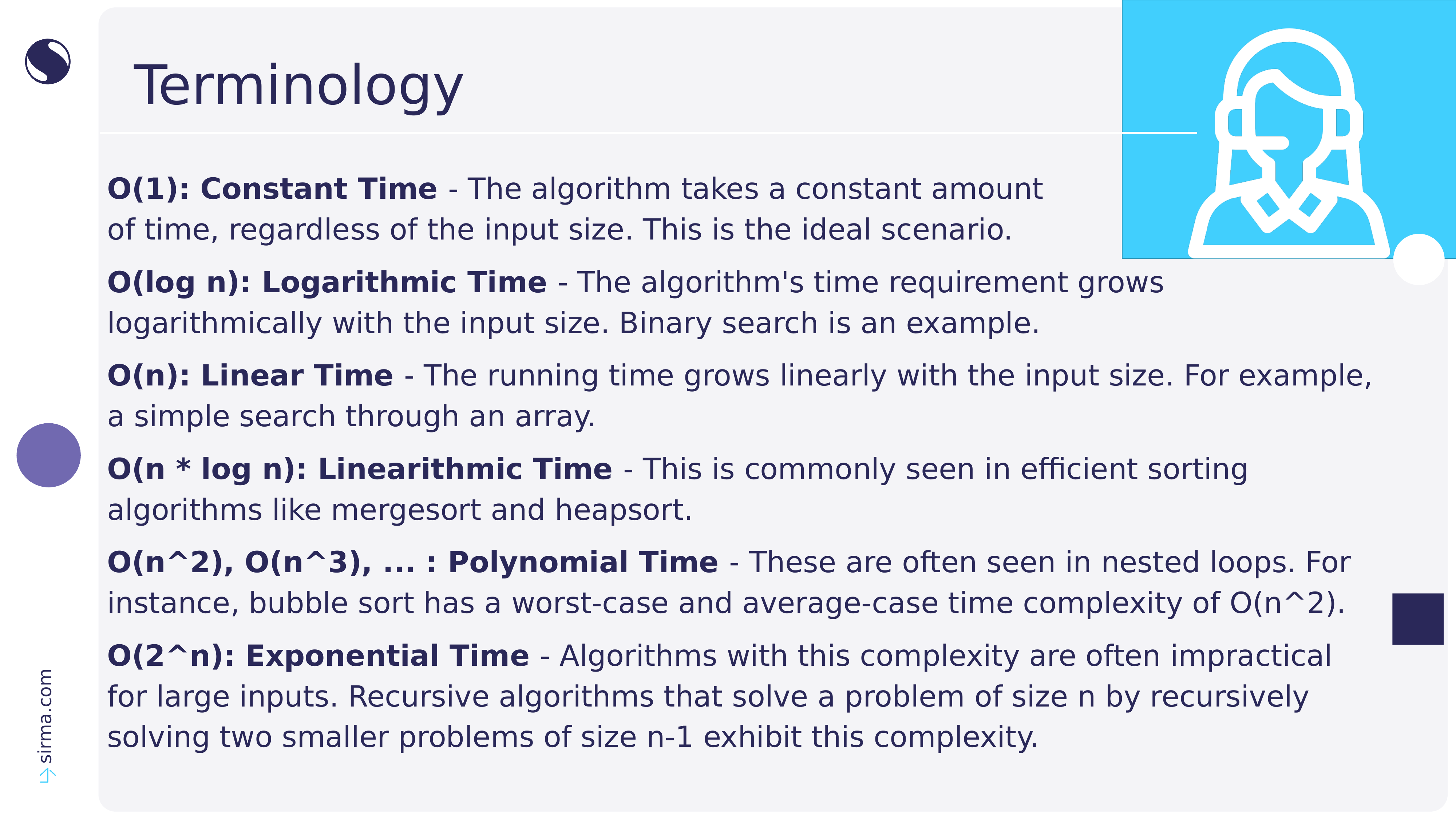

# Terminology
O(1): Constant Time - The algorithm takes a constant amount
of time, regardless of the input size. This is the ideal scenario.
O(log n): Logarithmic Time - The algorithm's time requirement grows logarithmically with the input size. Binary search is an example.
O(n): Linear Time - The running time grows linearly with the input size. For example, a simple search through an array.
O(n * log n): Linearithmic Time - This is commonly seen in efficient sorting algorithms like mergesort and heapsort.
O(n^2), O(n^3), ... : Polynomial Time - These are often seen in nested loops. For instance, bubble sort has a worst-case and average-case time complexity of O(n^2).
O(2^n): Exponential Time - Algorithms with this complexity are often impractical for large inputs. Recursive algorithms that solve a problem of size n by recursively solving two smaller problems of size n-1 exhibit this complexity.